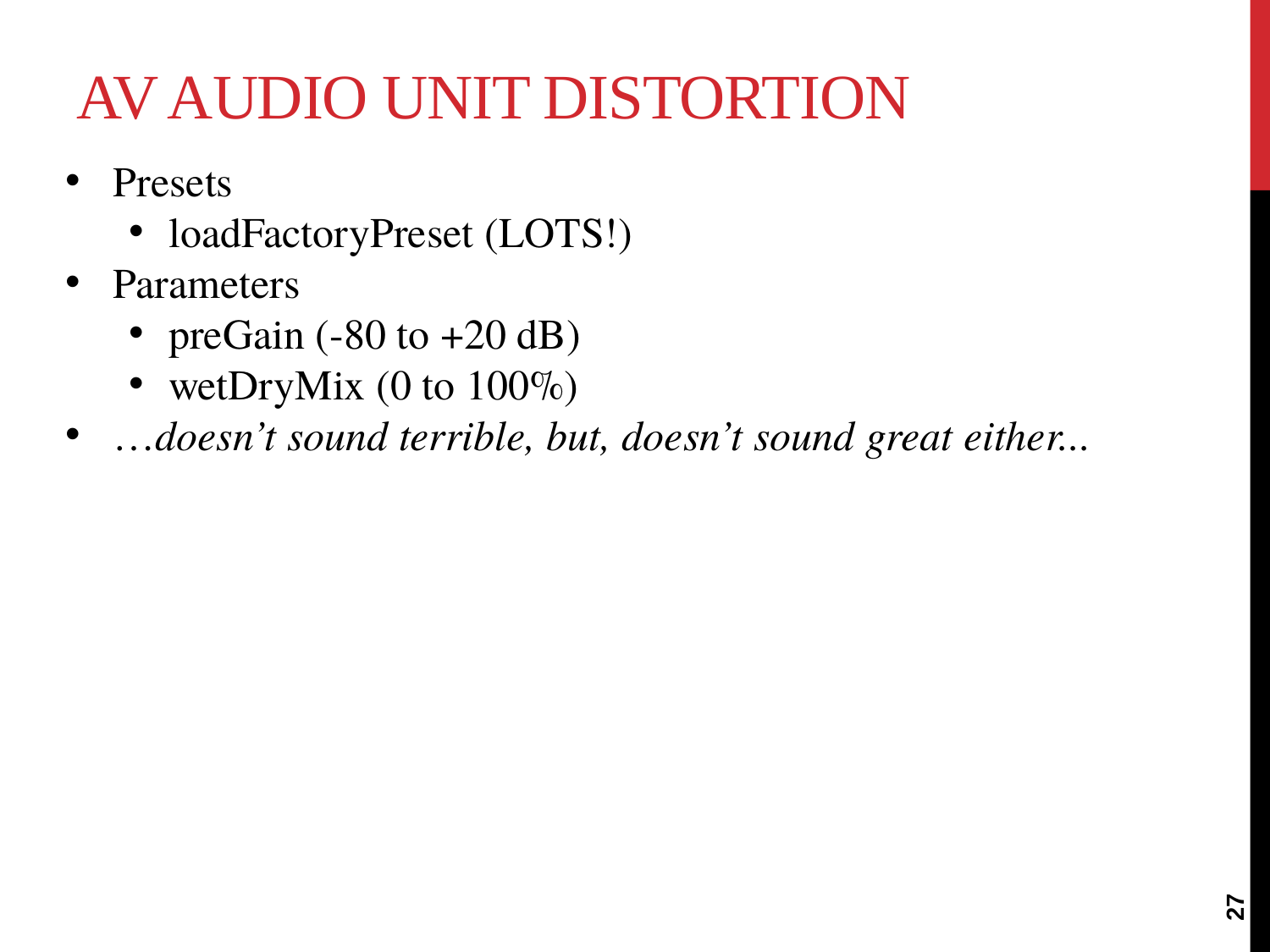

# AV Audio Unit Distortion
Presets
loadFactoryPreset (LOTS!)
Parameters
preGain (-80 to +20 dB)
wetDryMix (0 to 100%)
…doesn’t sound terrible, but, doesn’t sound great either...
27